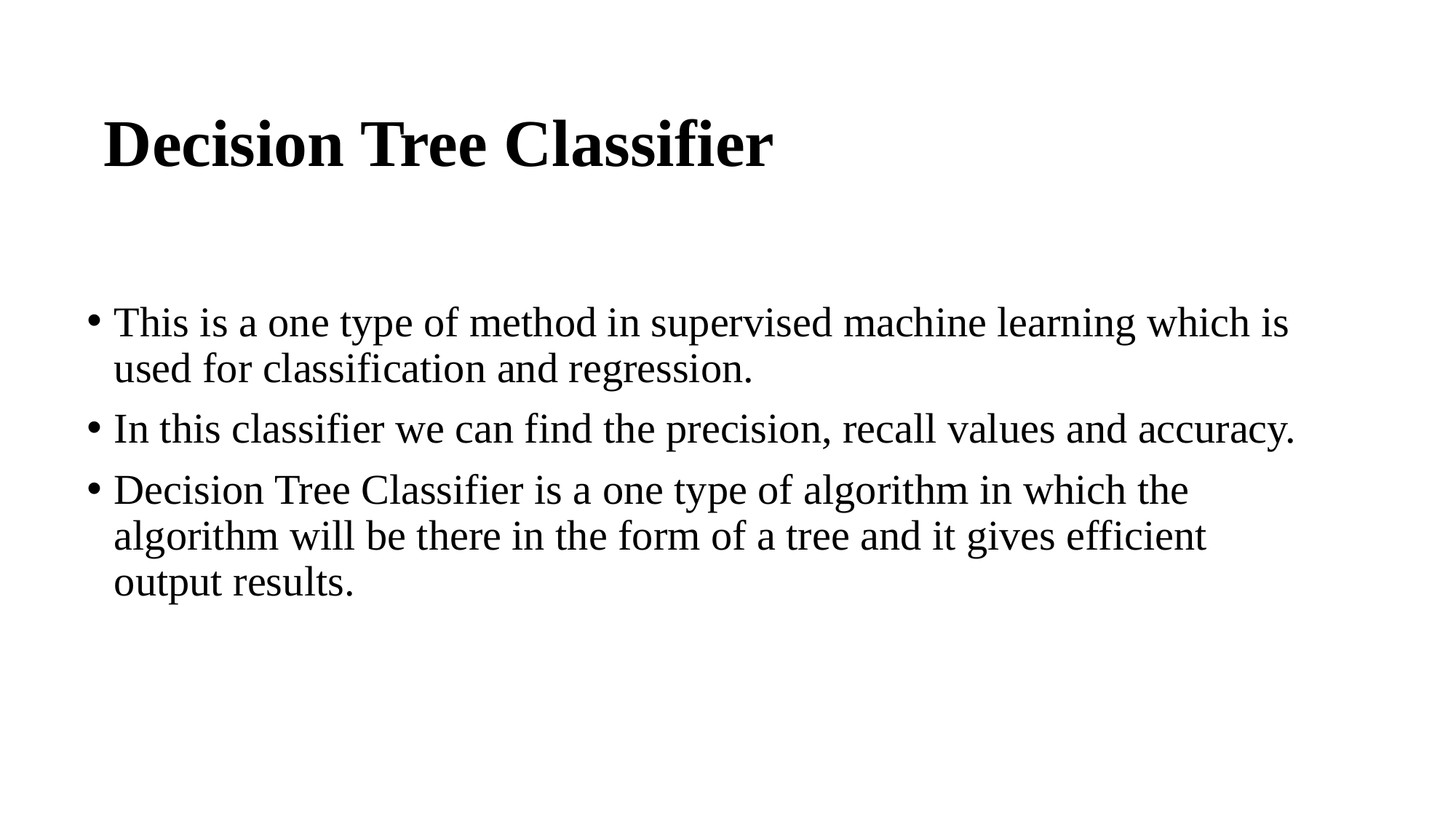

# Decision Tree Classifier
This is a one type of method in supervised machine learning which is used for classification and regression.
In this classifier we can find the precision, recall values and accuracy.
Decision Tree Classifier is a one type of algorithm in which the algorithm will be there in the form of a tree and it gives efficient output results.